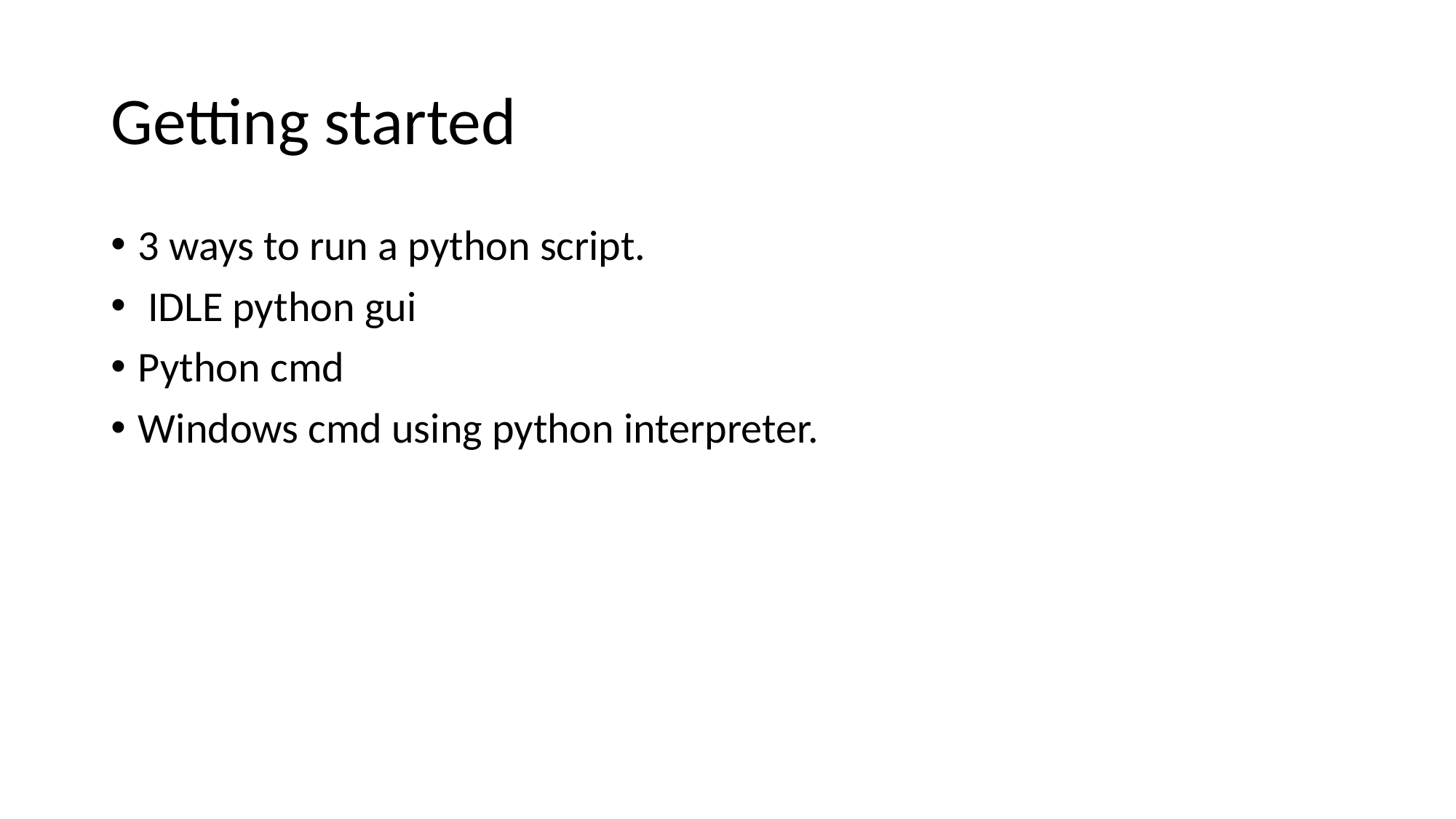

# Getting started
3 ways to run a python script.
 IDLE python gui
Python cmd
Windows cmd using python interpreter.